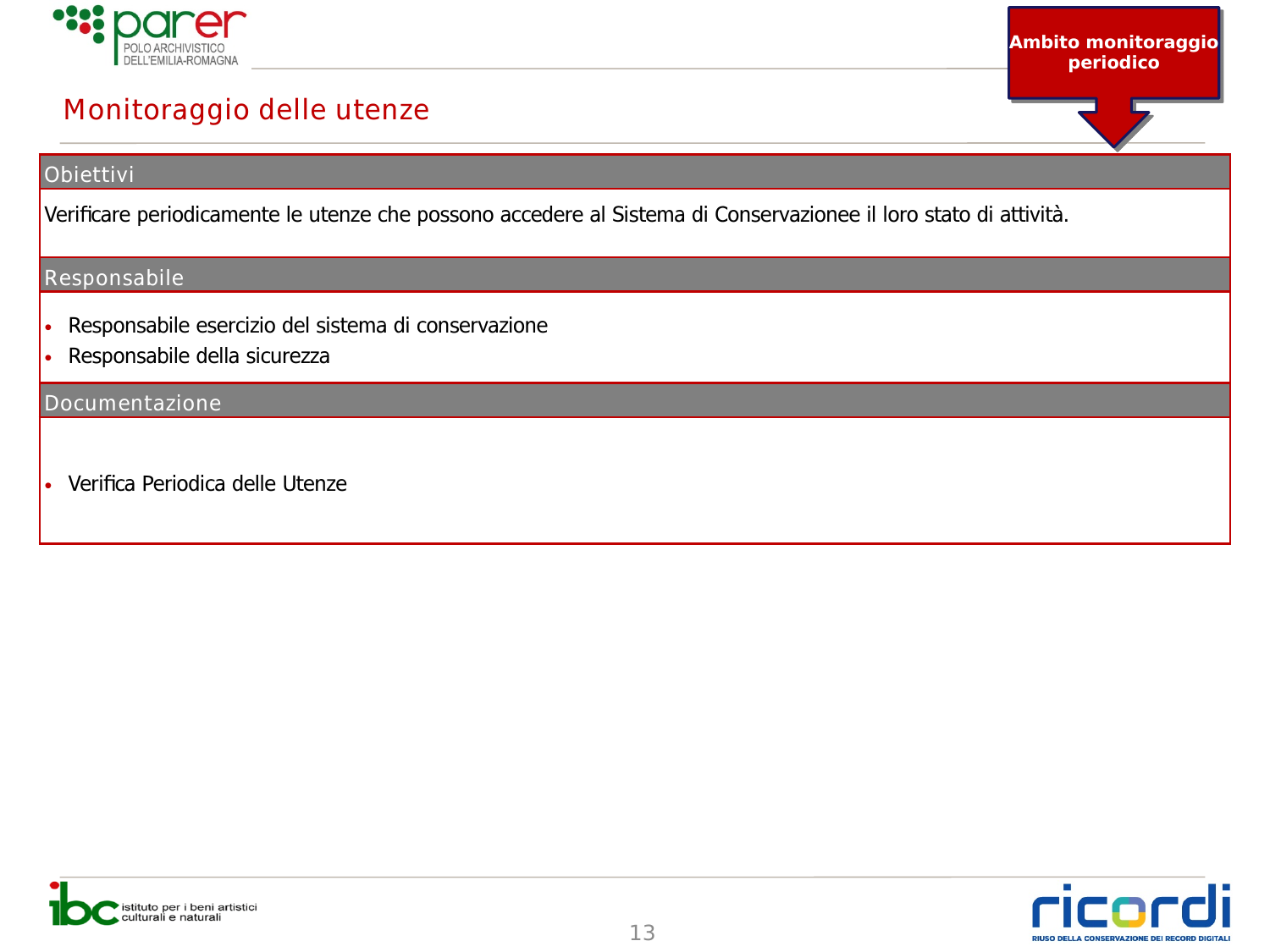

Ambito monitoraggio periodico
# Monitoraggio delle utenze
| Obiettivi |
| --- |
| Verificare periodicamente le utenze che possono accedere al Sistema di Conservazionee il loro stato di attività. |
| Responsabile |
| Responsabile esercizio del sistema di conservazione Responsabile della sicurezza |
| Documentazione |
| Verifica Periodica delle Utenze |
13